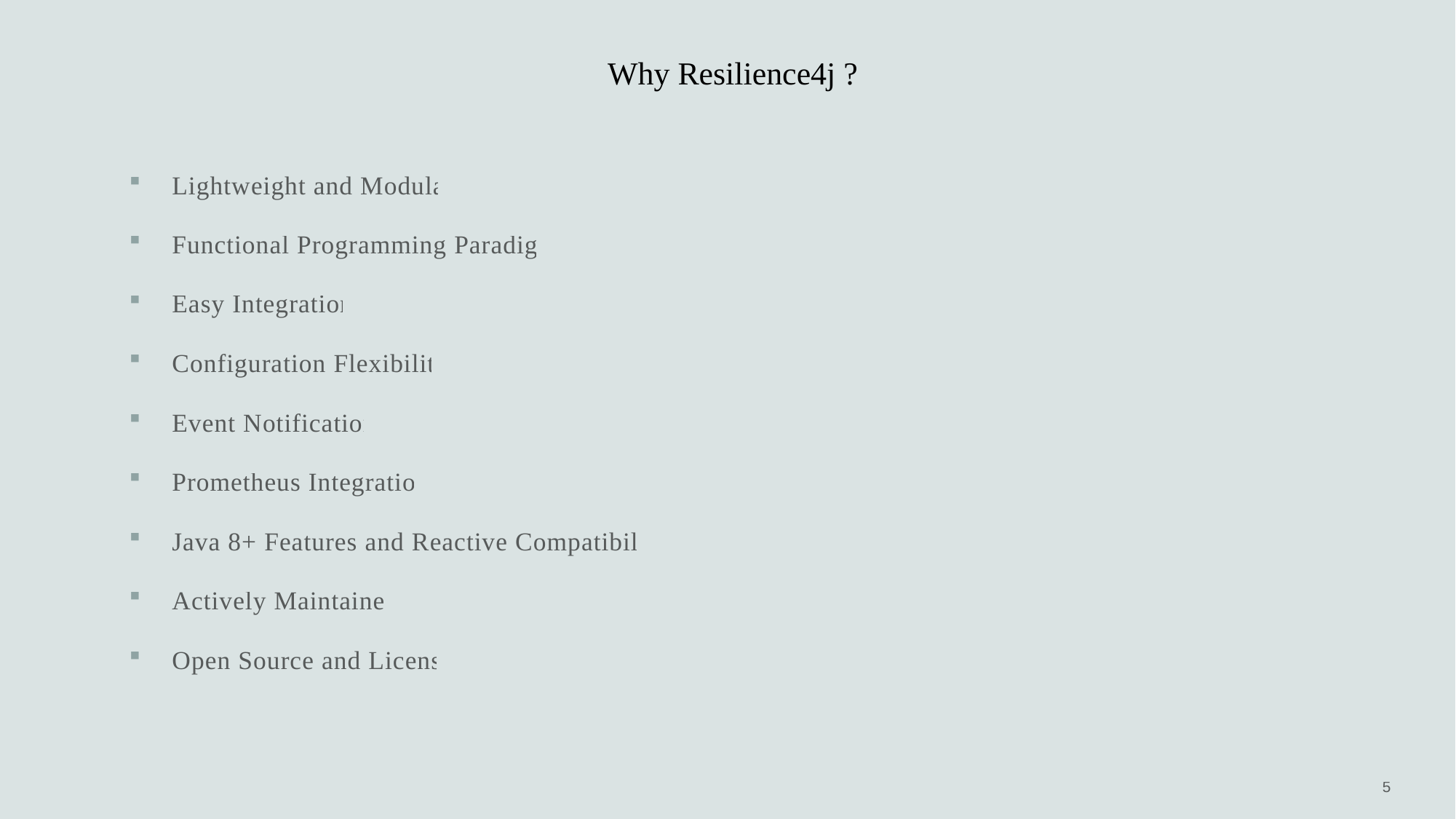

# Why Resilience4j ?
Lightweight and Modular
Functional Programming Paradigm
Easy Integration
Configuration Flexibility
Event Notification
Prometheus Integration
Java 8+ Features and Reactive Compatibility
Actively Maintained
Open Source and License

5